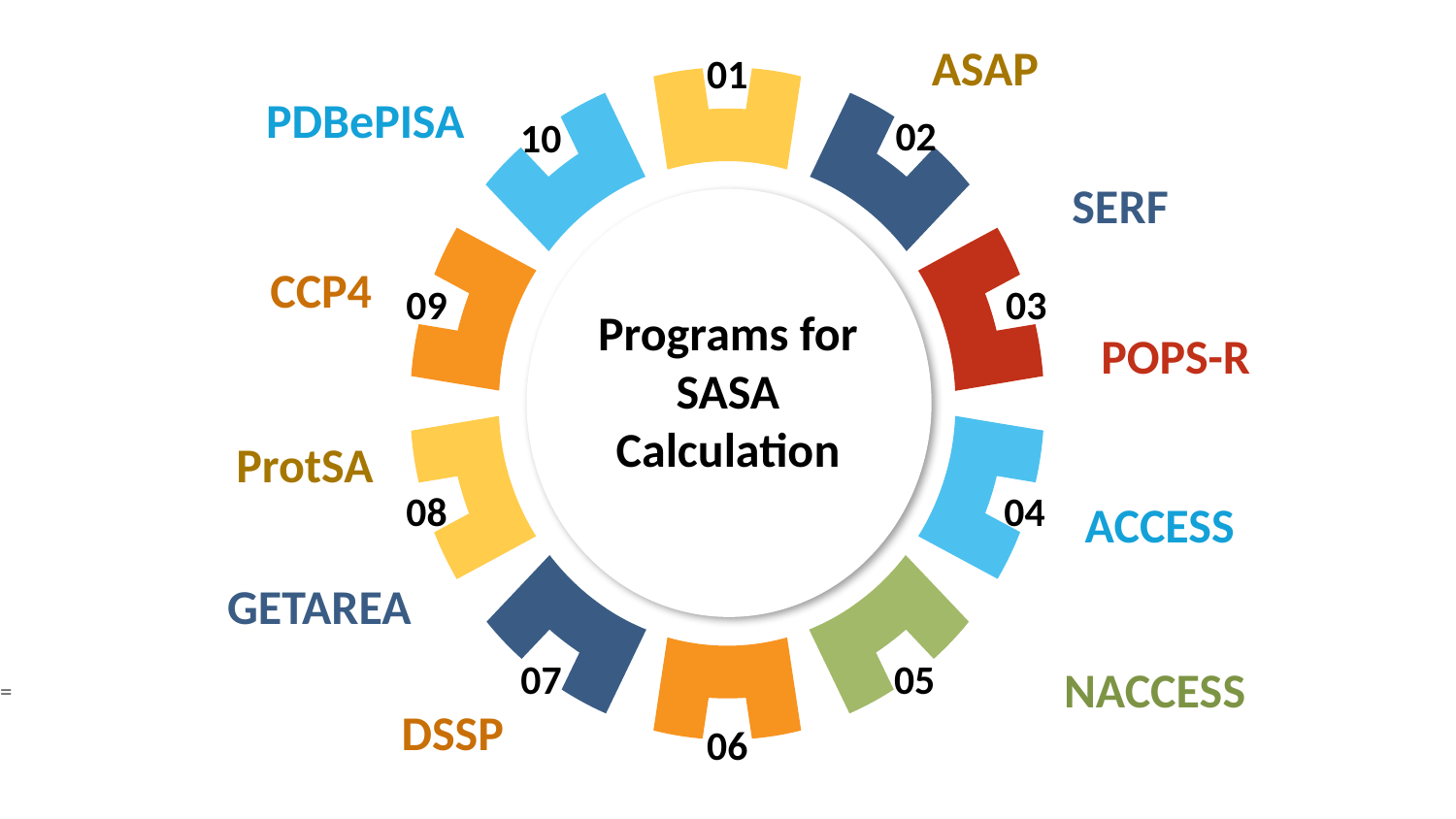

ASAP

01

PDBePISA

02
10
SERF

CCP4

09
03
Programs for SASA Calculation

POPS-R

ProtSA

08
04
ACCESS

GETAREA

05
07
NACCESS

=
DSSP
06